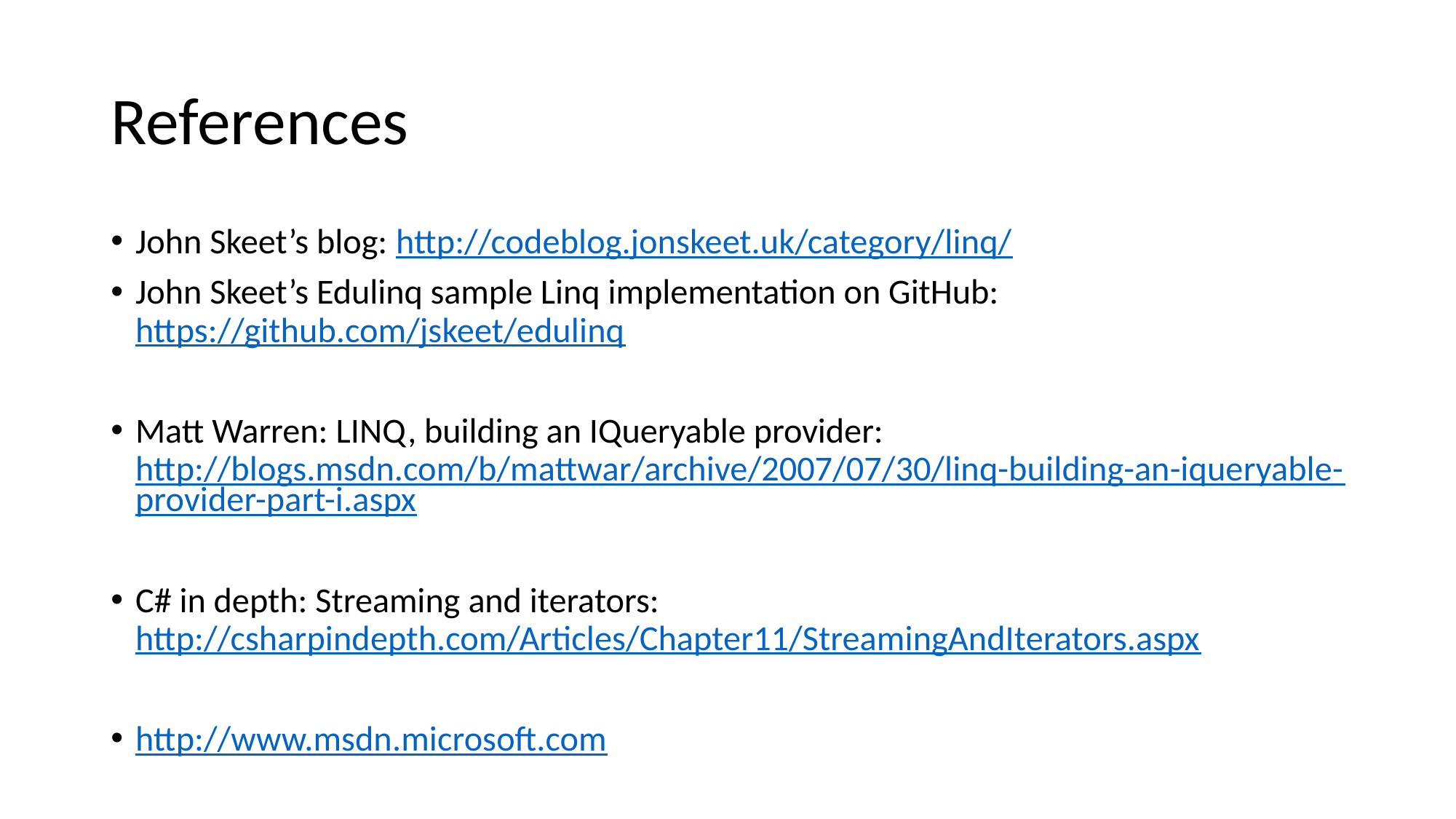

# References
John Skeet’s blog: http://codeblog.jonskeet.uk/category/linq/
John Skeet’s Edulinq sample Linq implementation on GitHub: https://github.com/jskeet/edulinq

Matt Warren: LINQ, building an IQueryable provider: http://blogs.msdn.com/b/mattwar/archive/2007/07/30/linq-building-an-iqueryable-provider-part-i.aspx

C# in depth: Streaming and iterators: http://csharpindepth.com/Articles/Chapter11/StreamingAndIterators.aspx

http://www.msdn.microsoft.com